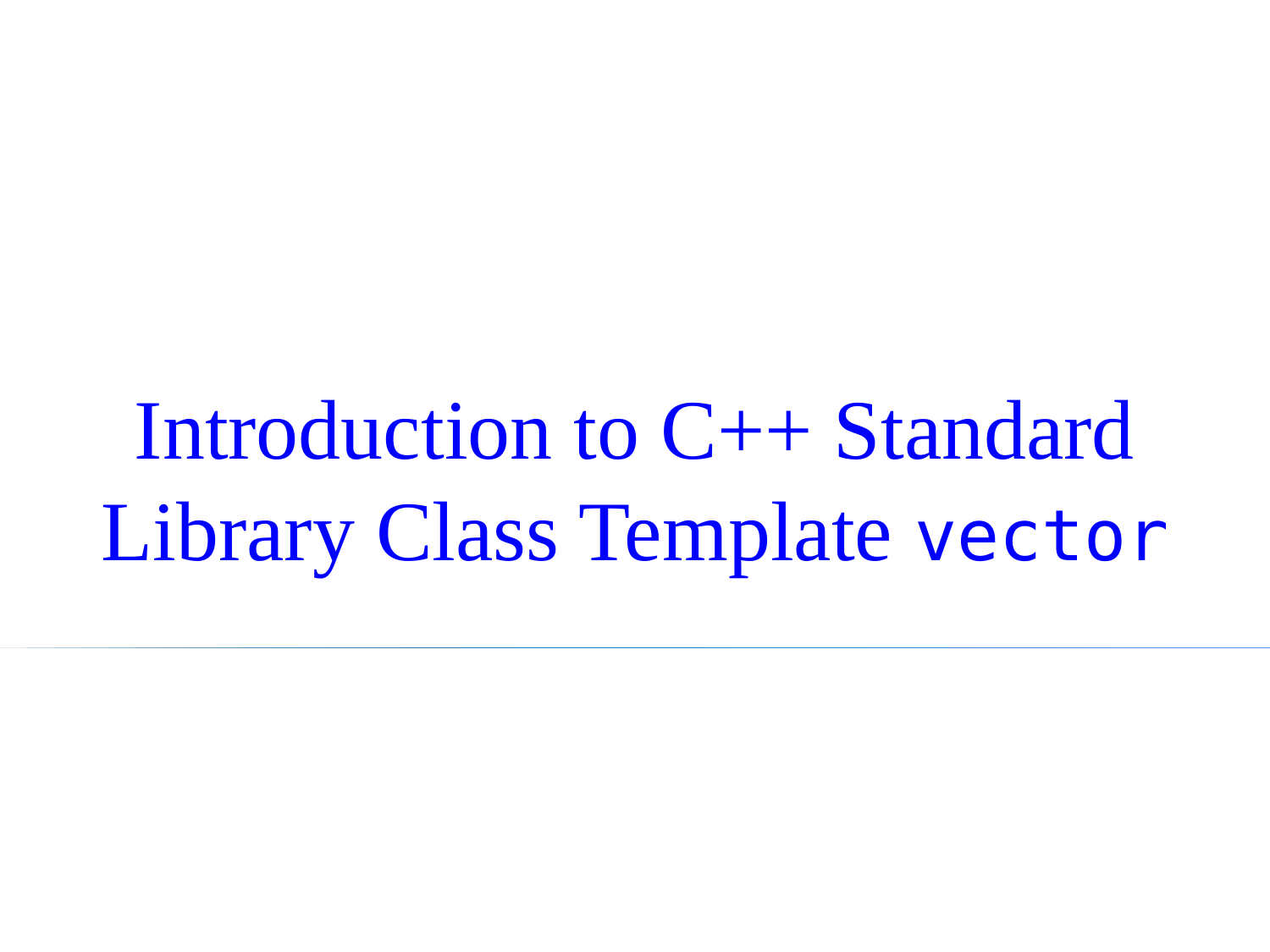

# Introduction to C++ Standard Library Class Template vector